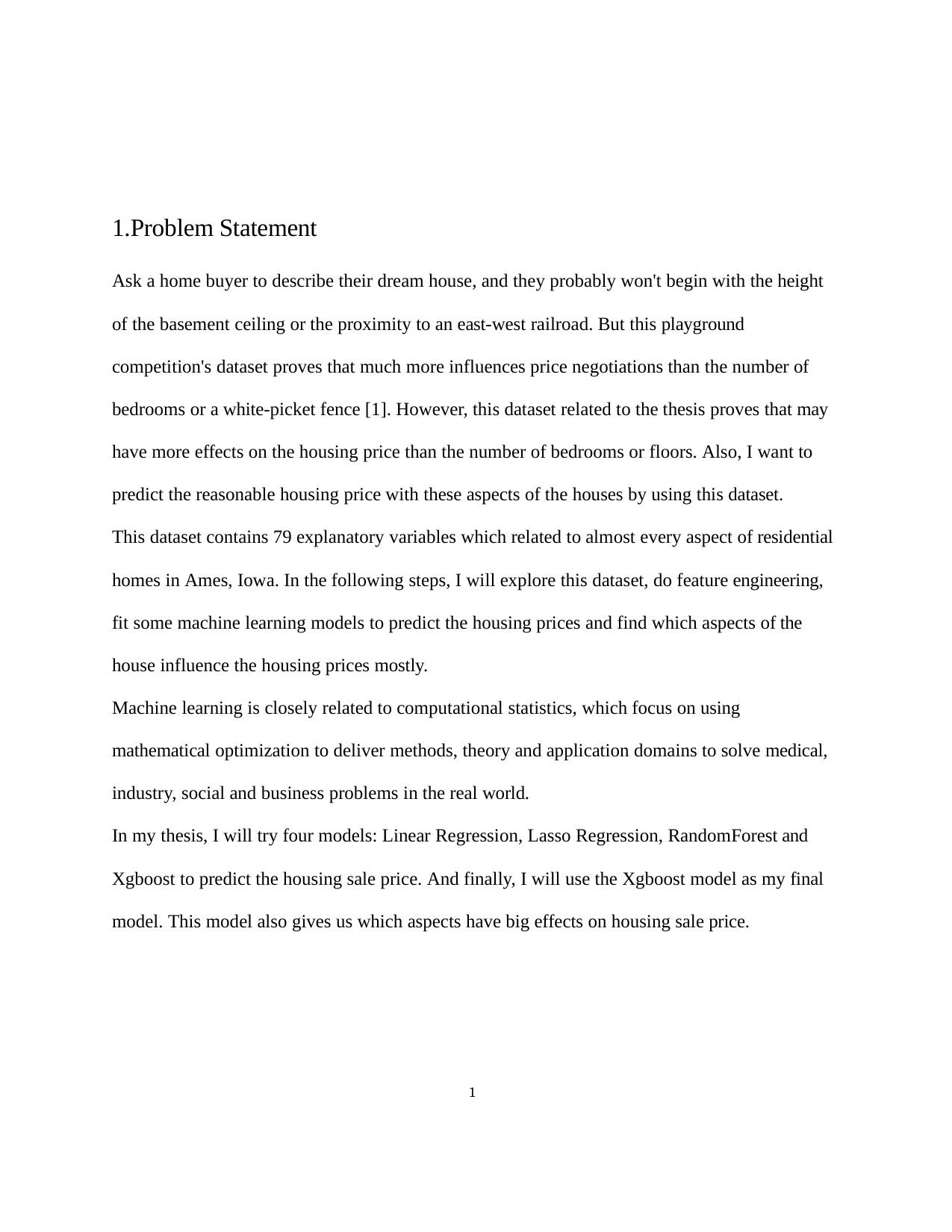

1.Problem Statement
Ask a home buyer to describe their dream house, and they probably won't begin with the height of the basement ceiling or the proximity to an east-west railroad. But this playground competition's dataset proves that much more influences price negotiations than the number of bedrooms or a white-picket fence [1]. However, this dataset related to the thesis proves that may have more effects on the housing price than the number of bedrooms or floors. Also, I want to predict the reasonable housing price with these aspects of the houses by using this dataset.
This dataset contains 79 explanatory variables which related to almost every aspect of residential homes in Ames, Iowa. In the following steps, I will explore this dataset, do feature engineering, fit some machine learning models to predict the housing prices and find which aspects of the house influence the housing prices mostly.
Machine learning is closely related to computational statistics, which focus on using mathematical optimization to deliver methods, theory and application domains to solve medical, industry, social and business problems in the real world.
In my thesis, I will try four models: Linear Regression, Lasso Regression, RandomForest and Xgboost to predict the housing sale price. And finally, I will use the Xgboost model as my final
model. This model also gives us which aspects have big effects on housing sale price.
1